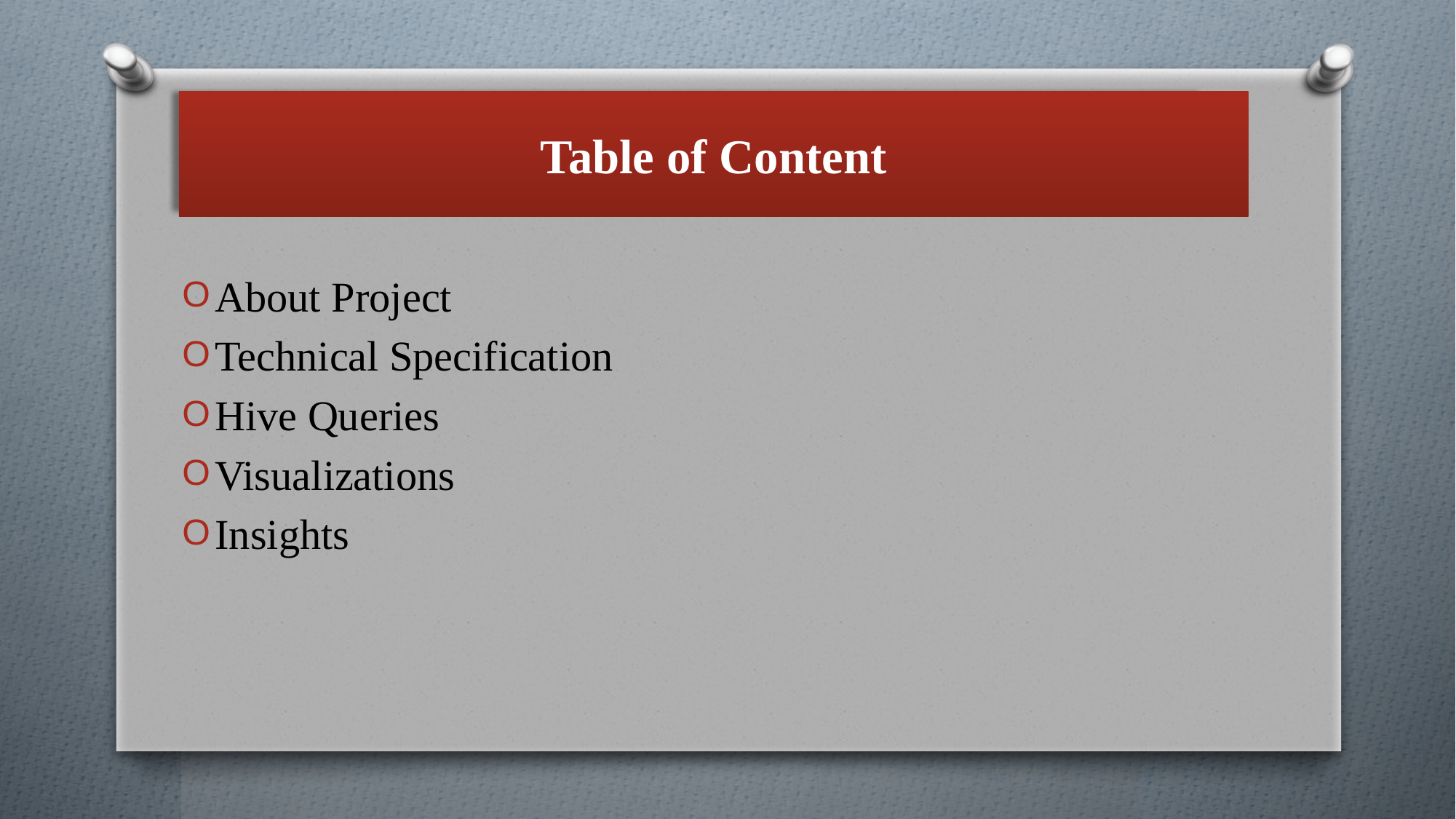

Table of Content
About Project
Technical Specification
Hive Queries
Visualizations
Insights